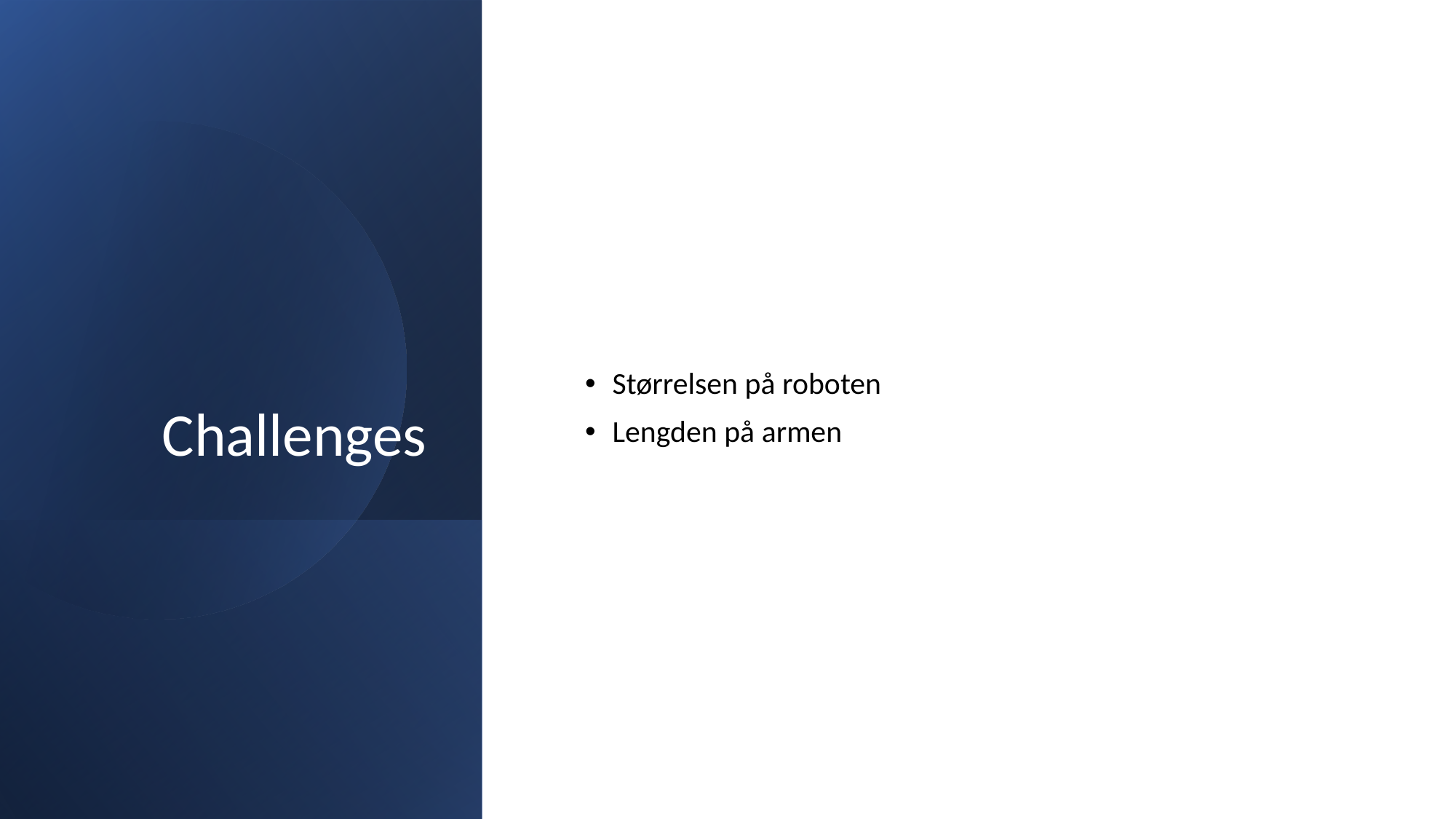

# Challenges
Størrelsen på roboten
Lengden på armen